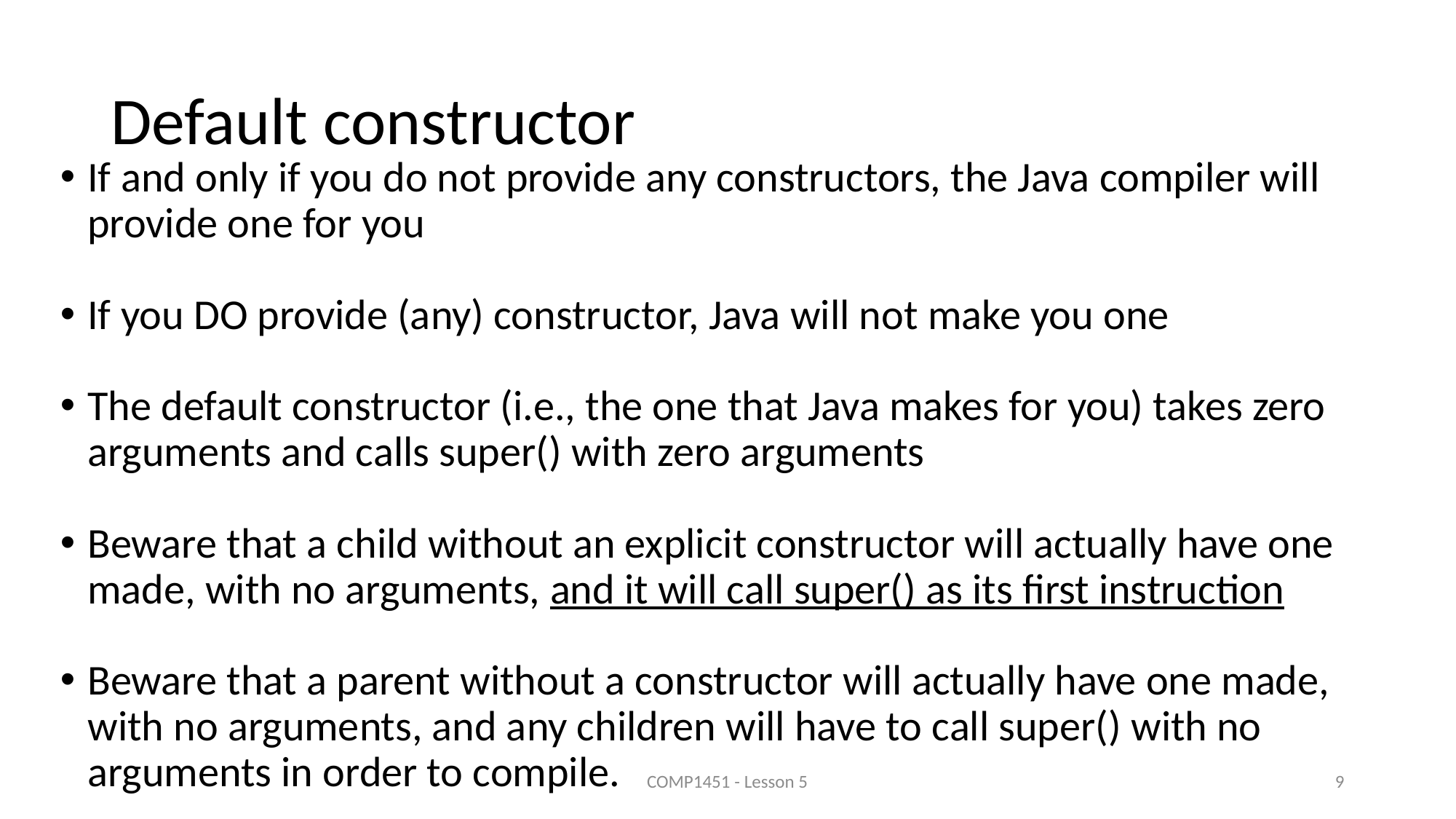

# Default constructor
If and only if you do not provide any constructors, the Java compiler will provide one for you

If you DO provide (any) constructor, Java will not make you one

The default constructor (i.e., the one that Java makes for you) takes zero arguments and calls super() with zero arguments

Beware that a child without an explicit constructor will actually have one made, with no arguments, and it will call super() as its first instruction

Beware that a parent without a constructor will actually have one made, with no arguments, and any children will have to call super() with no arguments in order to compile.
COMP1451 - Lesson 5
9